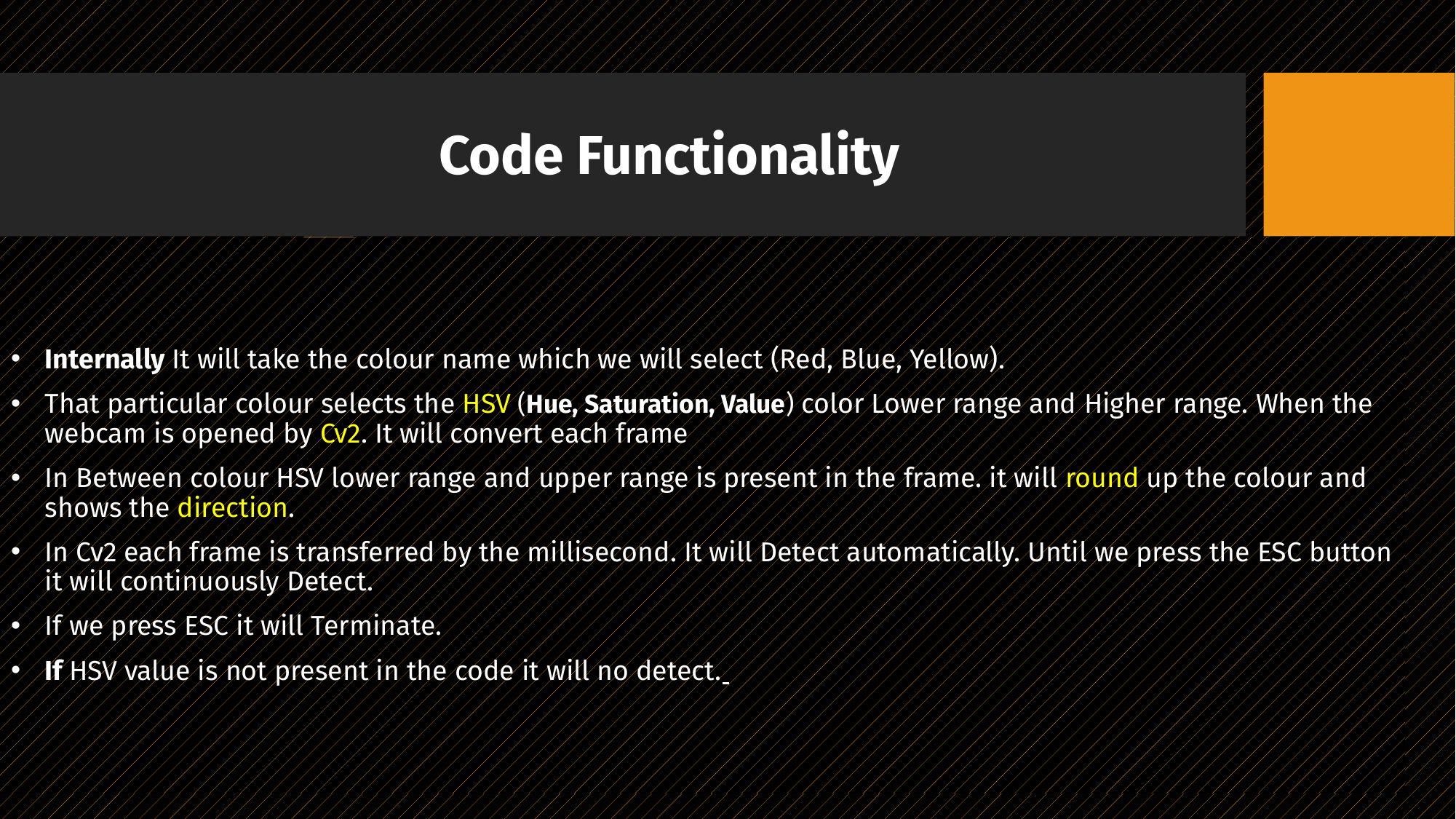

# Code Functionality
Internally It will take the colour name which we will select (Red, Blue, Yellow).
That particular colour selects the HSV (Hue, Saturation, Value) color Lower range and Higher range. When the webcam is opened by Cv2. It will convert each frame
In Between colour HSV lower range and upper range is present in the frame. it will round up the colour and shows the direction.
In Cv2 each frame is transferred by the millisecond. It will Detect automatically. Until we press the ESC button it will continuously Detect.
If we press ESC it will Terminate.
If HSV value is not present in the code it will no detect.